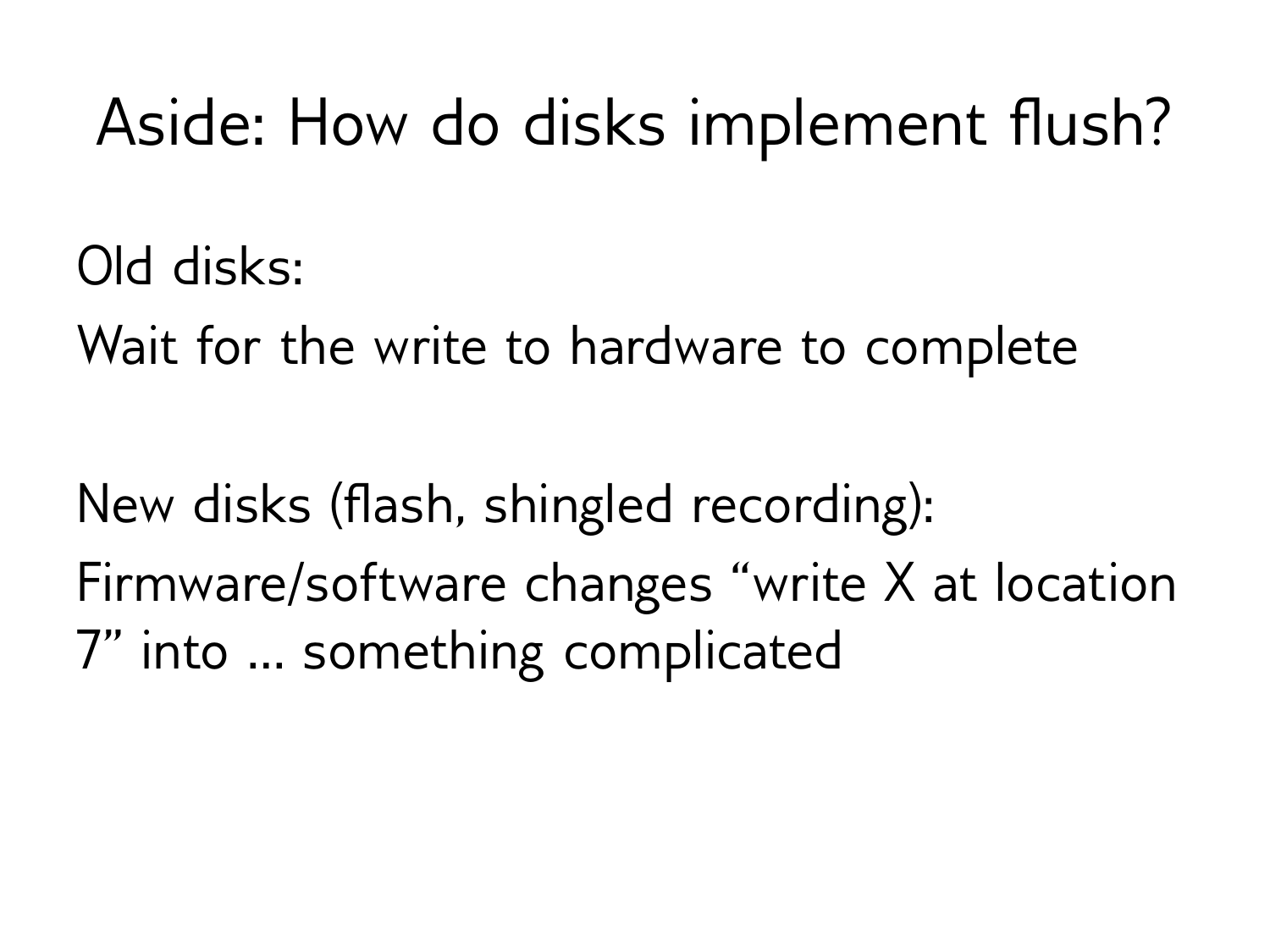

# Aside: How do disks implement flush?
Old disks:
Wait for the write to hardware to complete

New disks (flash, shingled recording):
Firmware/software changes “write X at location 7” into … something complicated